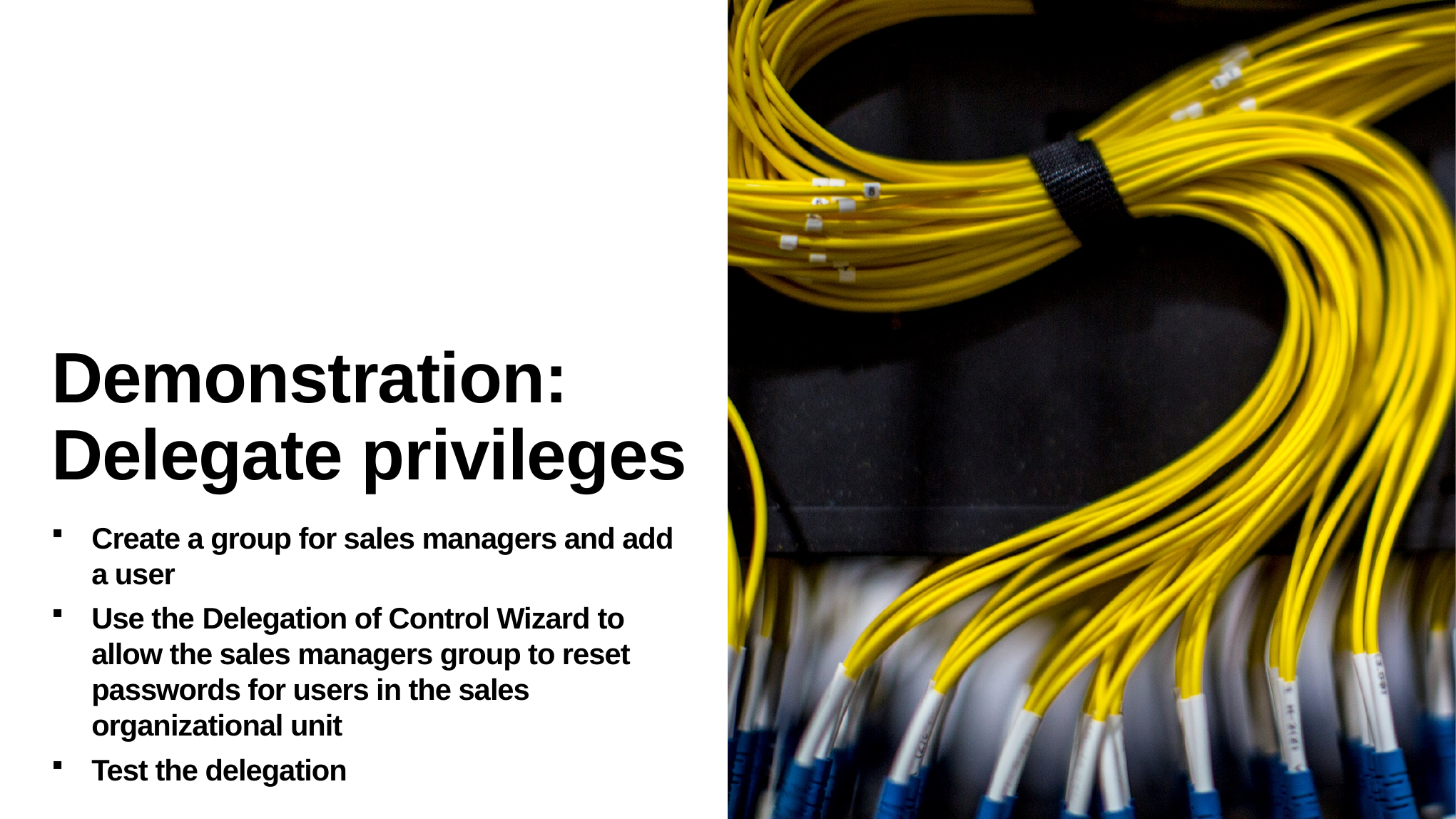

# Demonstration: Delegate privileges
Create a group for sales managers and add a user
Use the Delegation of Control Wizard to allow the sales managers group to reset passwords for users in the sales organizational unit
Test the delegation